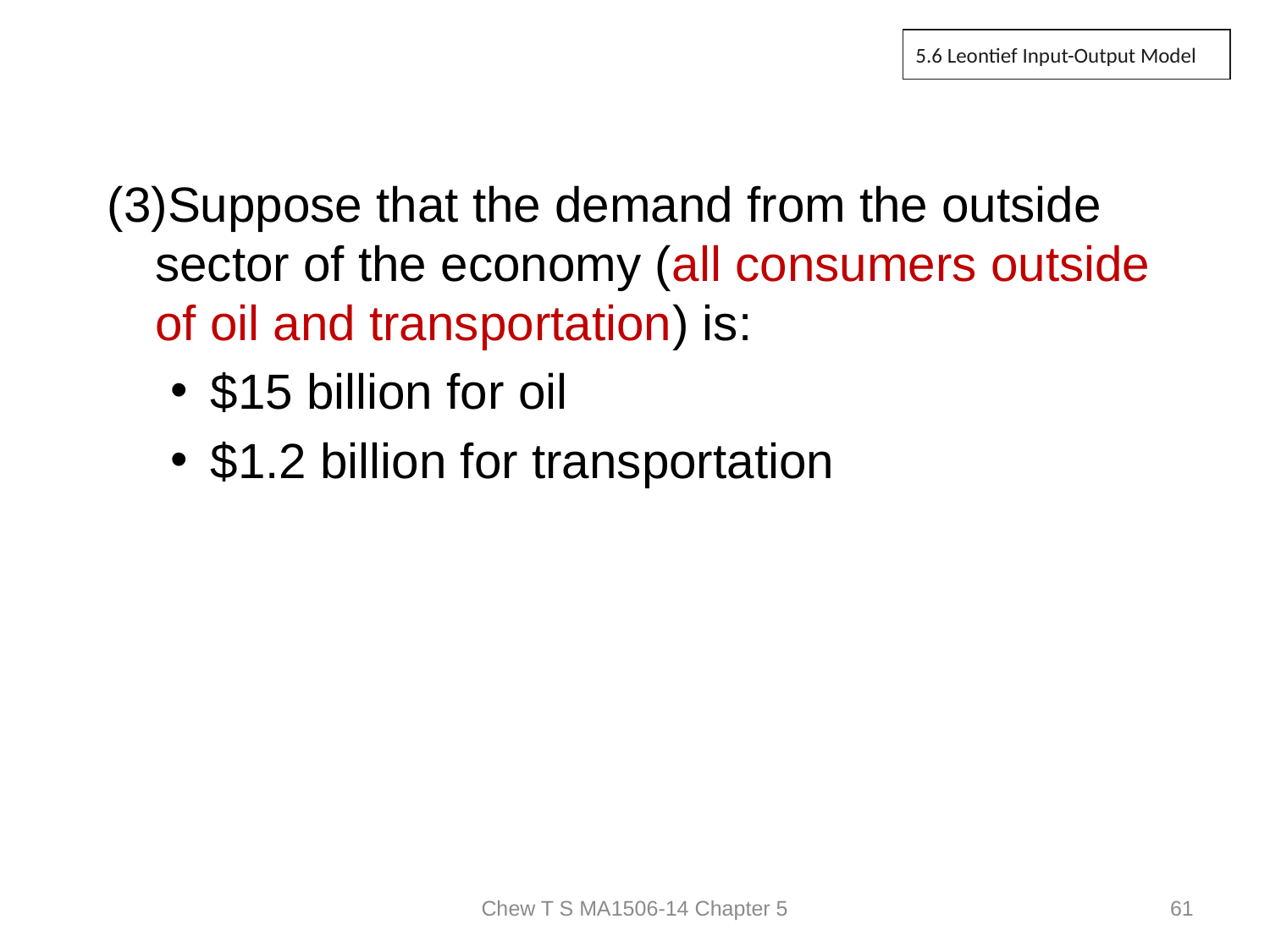

5.6 Leontief Input-Output Model
(3)Suppose that the demand from the outside sector of the economy (all consumers outside of oil and transportation) is:
$15 billion for oil
$1.2 billion for transportation
Chew T S MA1506-14 Chapter 5
61